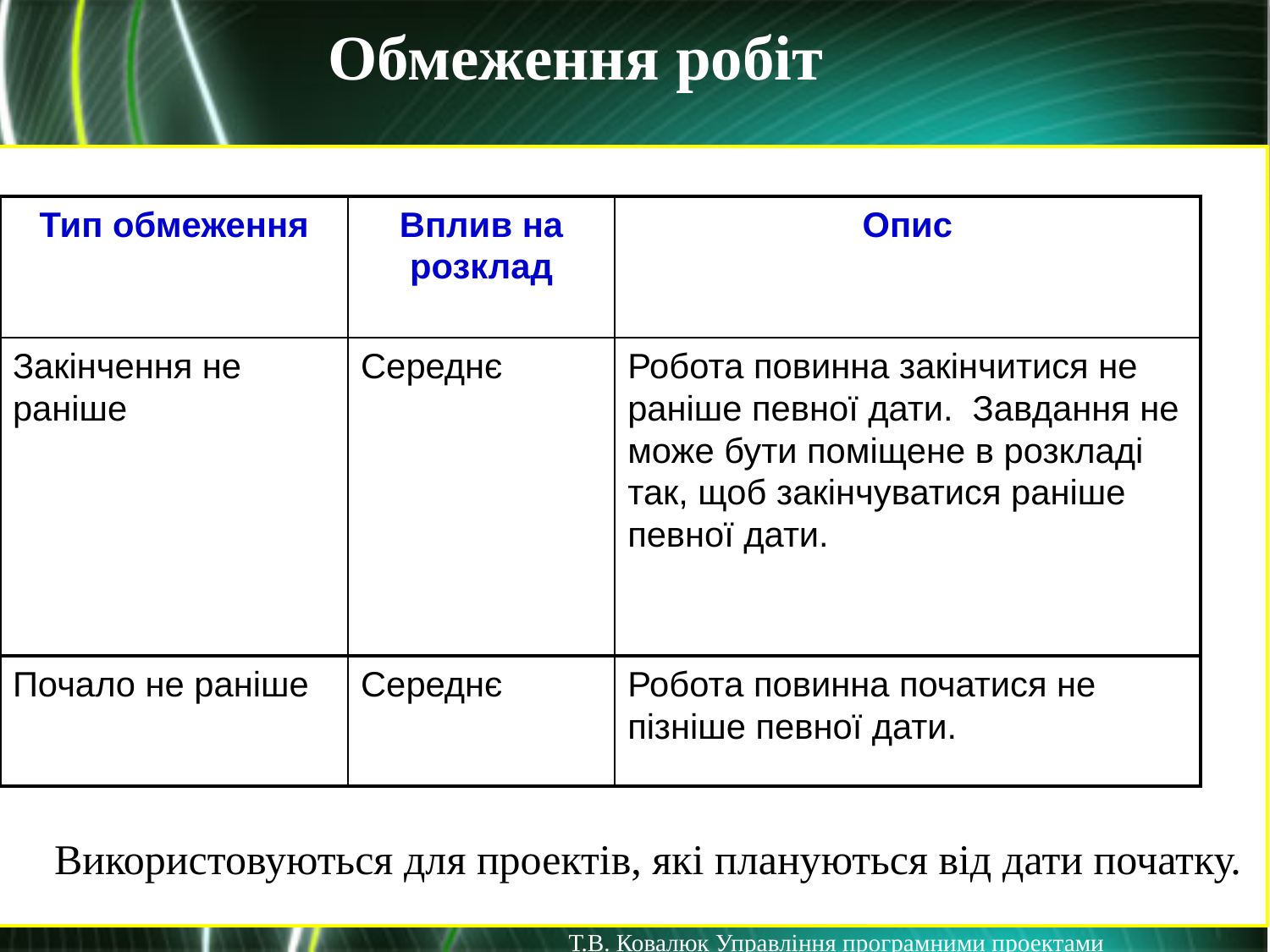

Обмеження робіт
| Тип обмеження | Вплив на розклад | Опис |
| --- | --- | --- |
| Закінчення не раніше | Середнє | Робота повинна закінчитися не раніше певної дати. Завдання не може бути поміщене в розкладі так, щоб закінчуватися раніше певної дати. |
| Почало не раніше | Середнє | Робота повинна початися не пізніше певної дати. |
Використовуються для проектів, які плануються від дати початку.